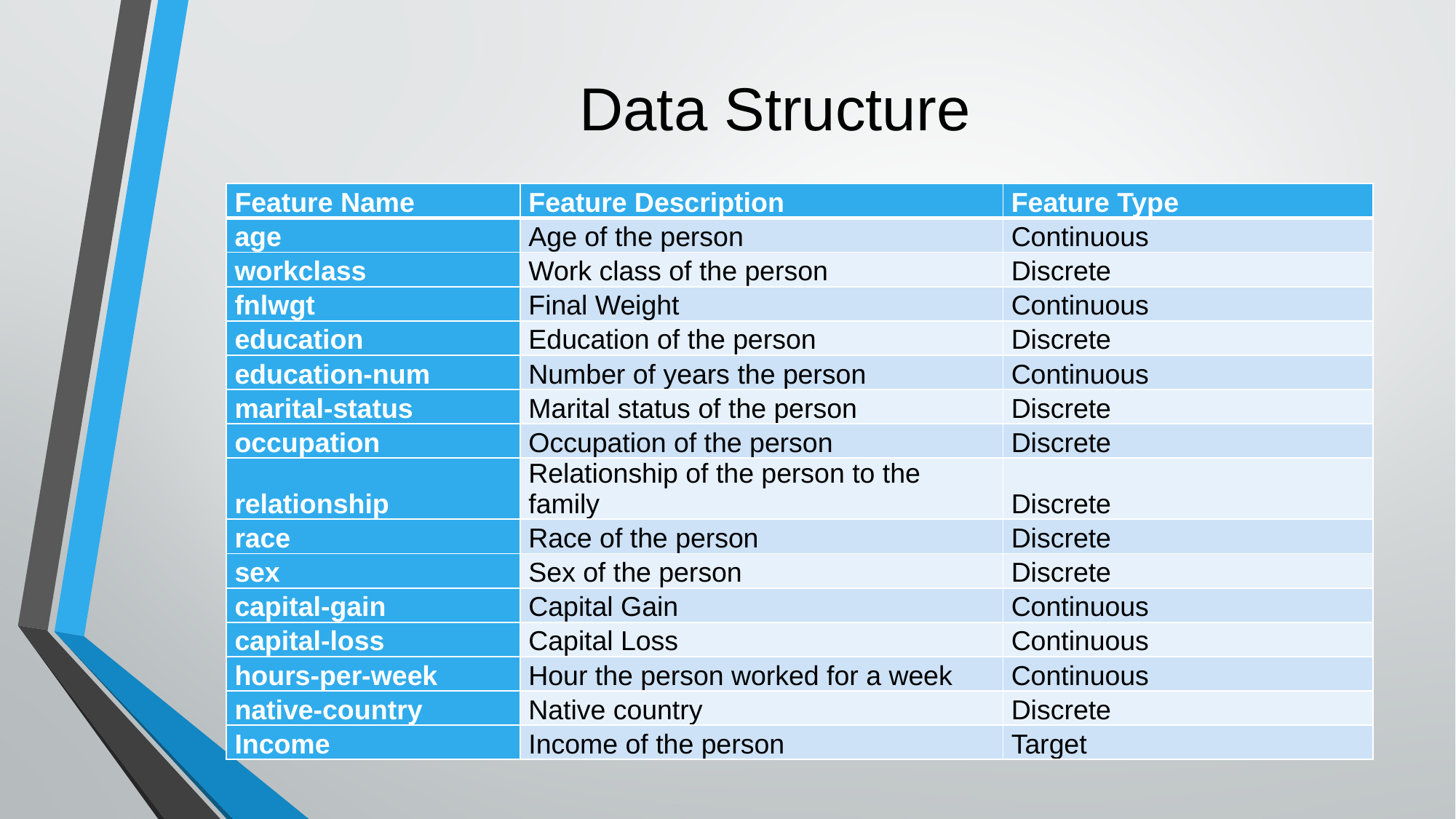

# Data Structure
| Feature Name | Feature Description | Feature Type |
| --- | --- | --- |
| age | Age of the person | Continuous |
| workclass | Work class of the person | Discrete |
| fnlwgt | Final Weight | Continuous |
| education | Education of the person | Discrete |
| education-num | Number of years the person | Continuous |
| marital-status | Marital status of the person | Discrete |
| occupation | Occupation of the person | Discrete |
| relationship | Relationship of the person to the family | Discrete |
| race | Race of the person | Discrete |
| sex | Sex of the person | Discrete |
| capital-gain | Capital Gain | Continuous |
| capital-loss | Capital Loss | Continuous |
| hours-per-week | Hour the person worked for a week | Continuous |
| native-country | Native country | Discrete |
| Income | Income of the person | Target |